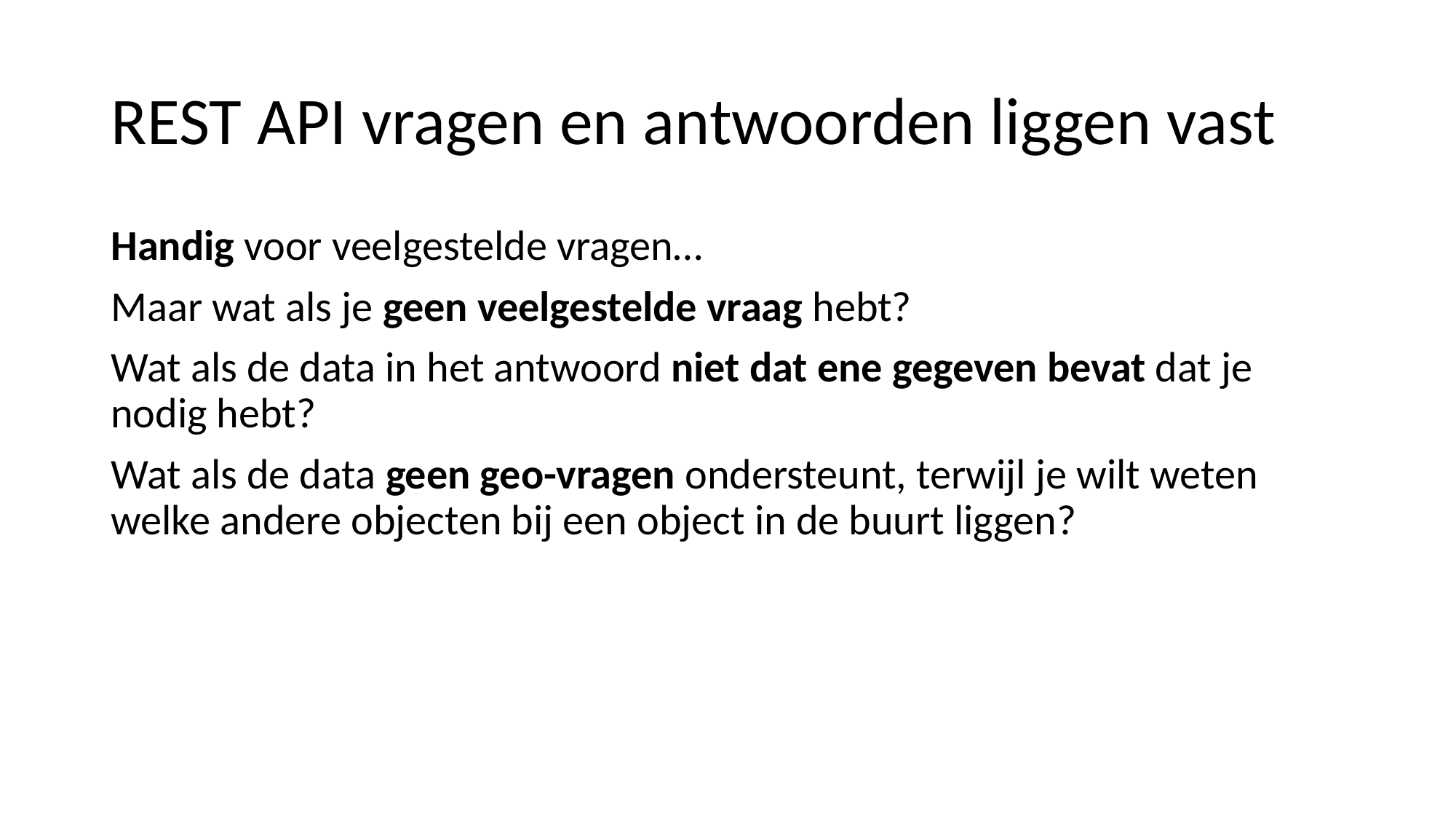

# REST API vragen en antwoorden liggen vast
Handig voor veelgestelde vragen…
Maar wat als je geen veelgestelde vraag hebt?
Wat als de data in het antwoord niet dat ene gegeven bevat dat je nodig hebt?
Wat als de data geen geo-vragen ondersteunt, terwijl je wilt weten welke andere objecten bij een object in de buurt liggen?